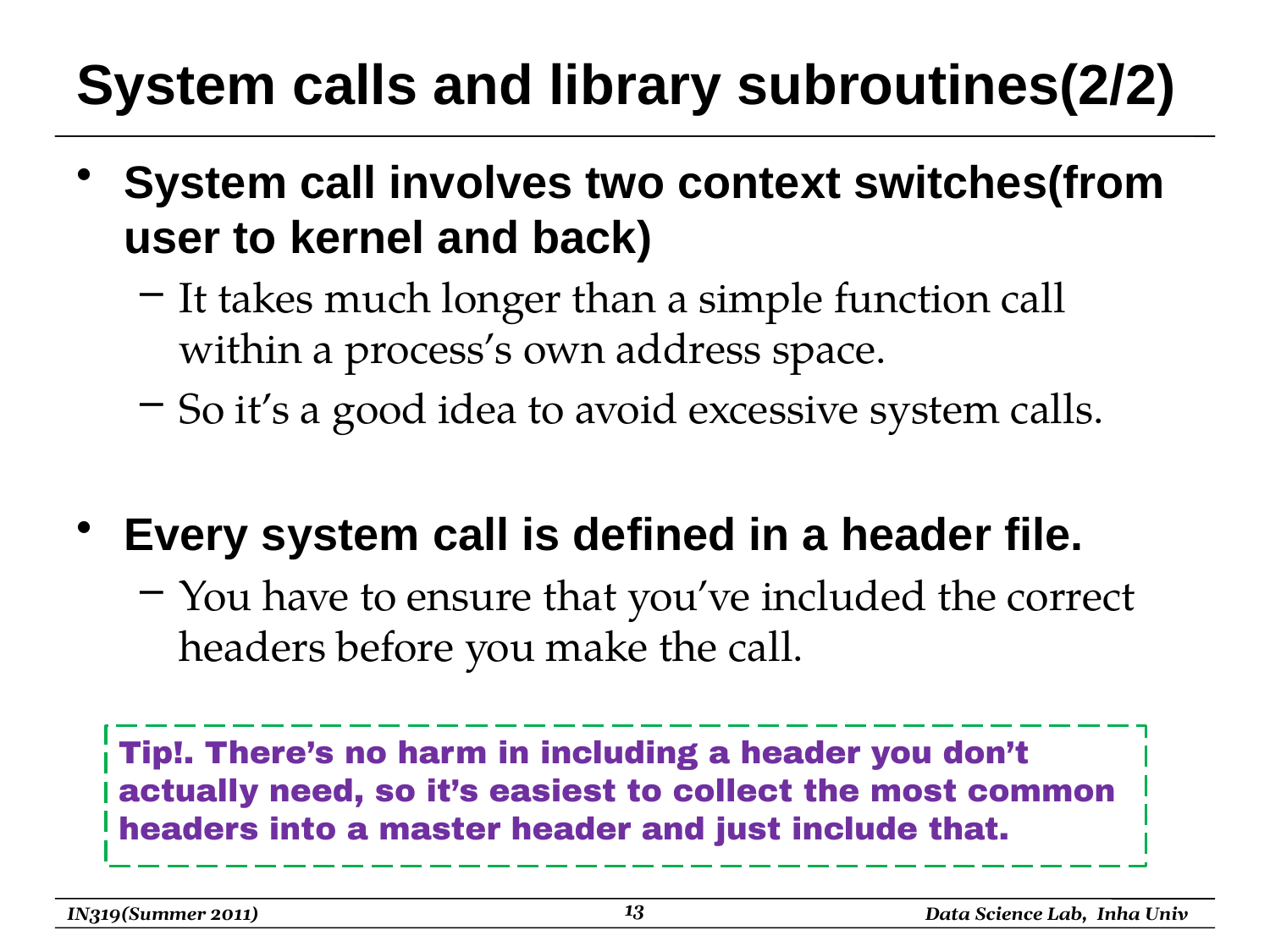

# System calls and library subroutines(2/2)
System call involves two context switches(from user to kernel and back)
It takes much longer than a simple function call within a process’s own address space.
So it’s a good idea to avoid excessive system calls.

Every system call is defined in a header file.
You have to ensure that you’ve included the correct headers before you make the call.

Tip!. There’s no harm in including a header you don’t actually need, so it’s easiest to collect the most common headers into a master header and just include that.
13